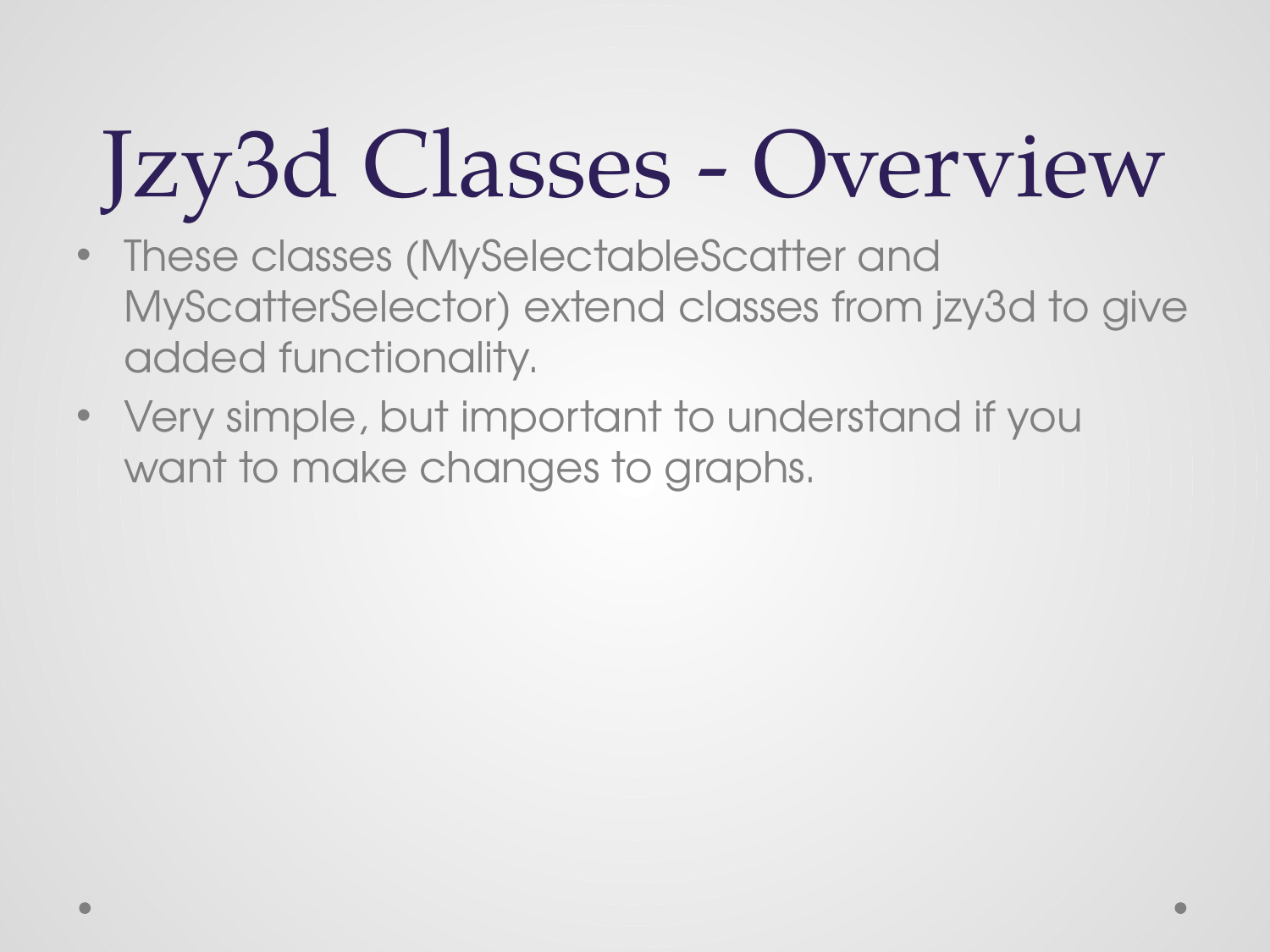

# Jzy3d Classes - Overview
These classes (MySelectableScatter and MyScatterSelector) extend classes from jzy3d to give added functionality.
Very simple, but important to understand if you want to make changes to graphs.